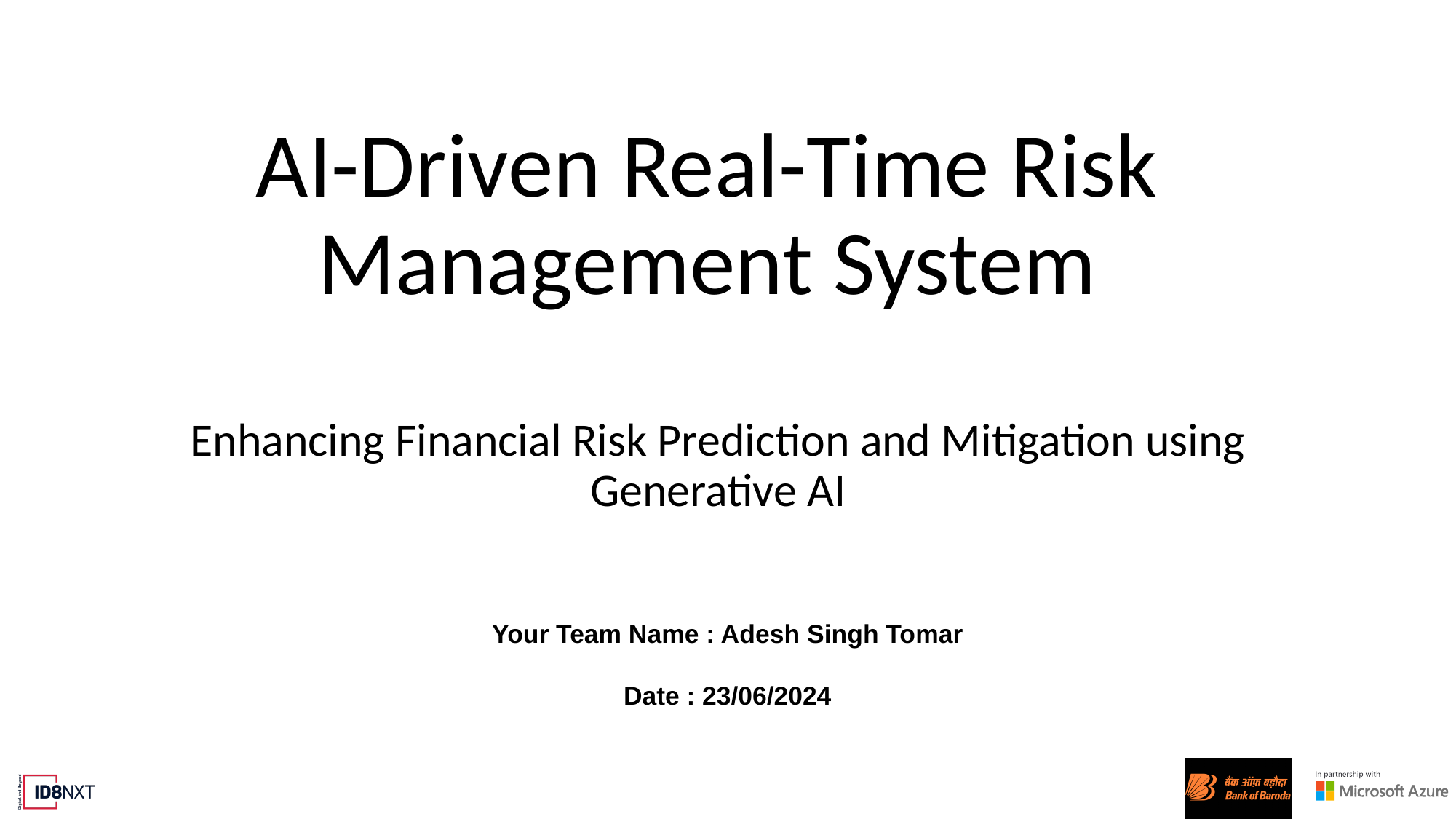

# AI-Driven Real-Time Risk Management System

Enhancing Financial Risk Prediction and Mitigation using Generative AI
Your Team Name : Adesh Singh Tomar

Date : 23/06/2024